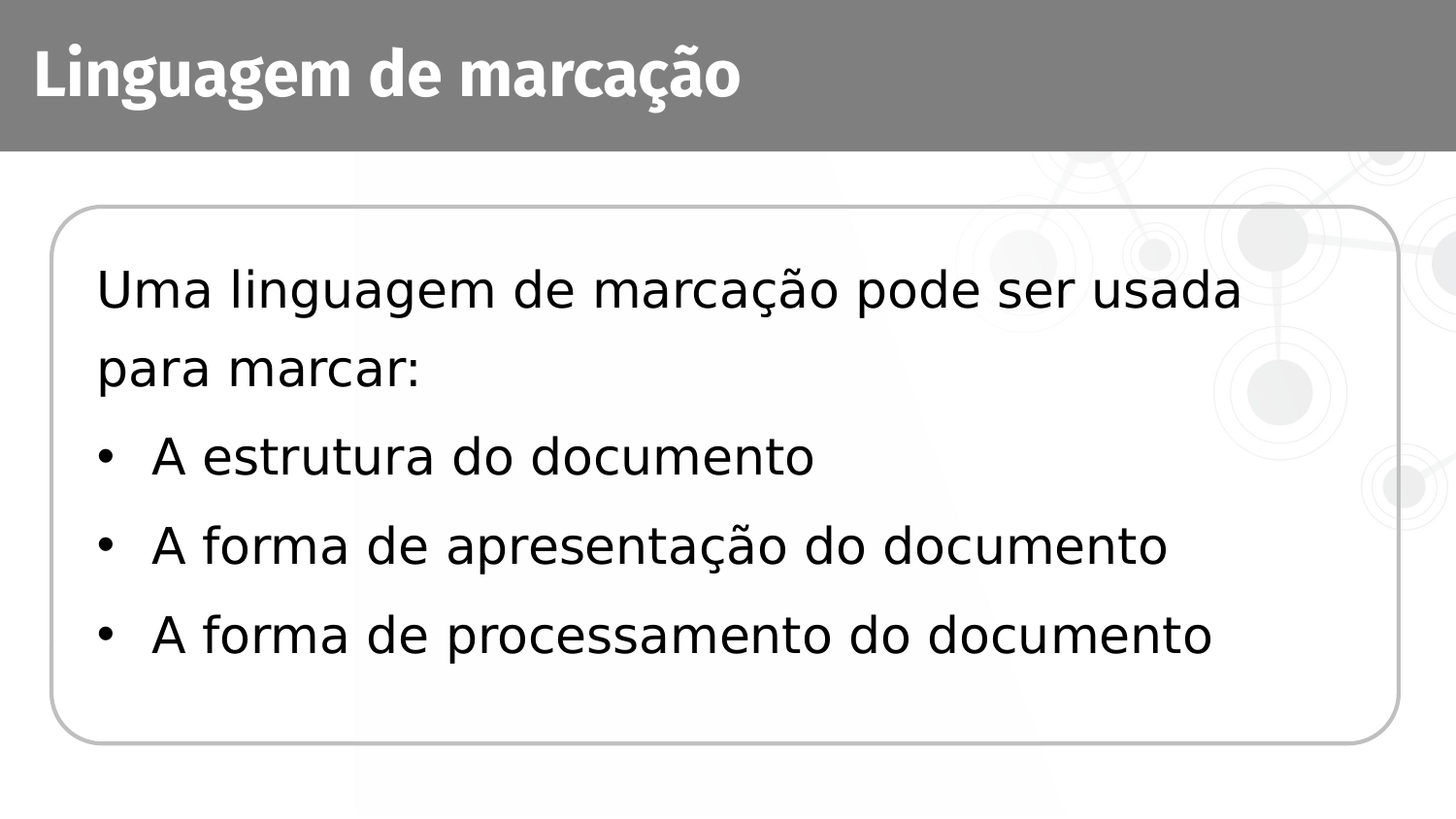

# Linguagem de marcação
Uma linguagem de marcação pode ser usada para marcar:
A estrutura do documento
A forma de apresentação do documento
A forma de processamento do documento